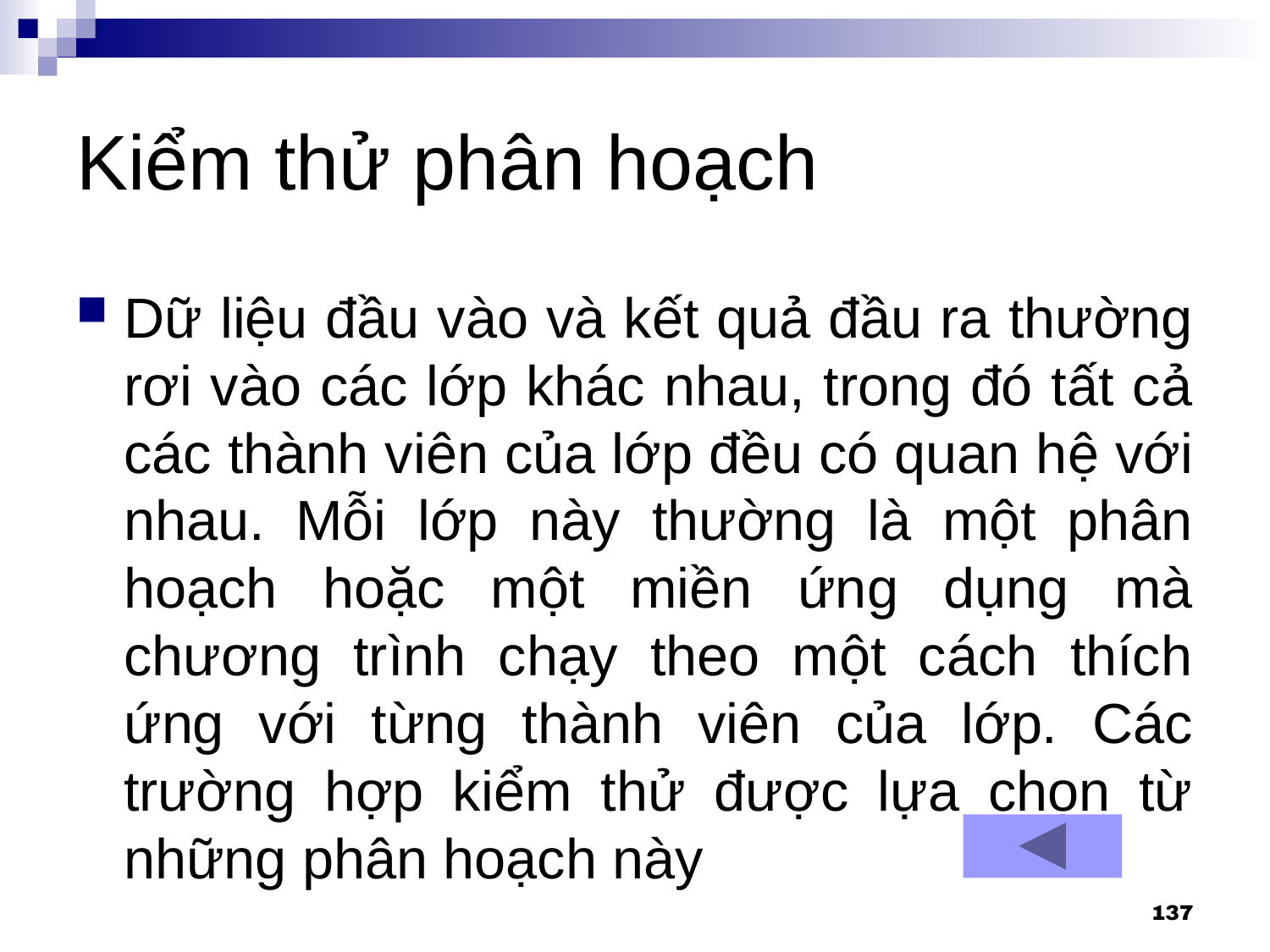

# Kiểm thử phân hoạch
Dữ liệu đầu vào và kết quả đầu ra thường rơi vào các lớp khác nhau, trong đó tất cả các thành viên của lớp đều có quan hệ với nhau. Mỗi lớp này thường là một phân hoạch hoặc một miền ứng dụng mà chương trình chạy theo một cách thích ứng với từng thành viên của lớp. Các trường hợp kiểm thử được lựa chọn từ những phân hoạch này

137